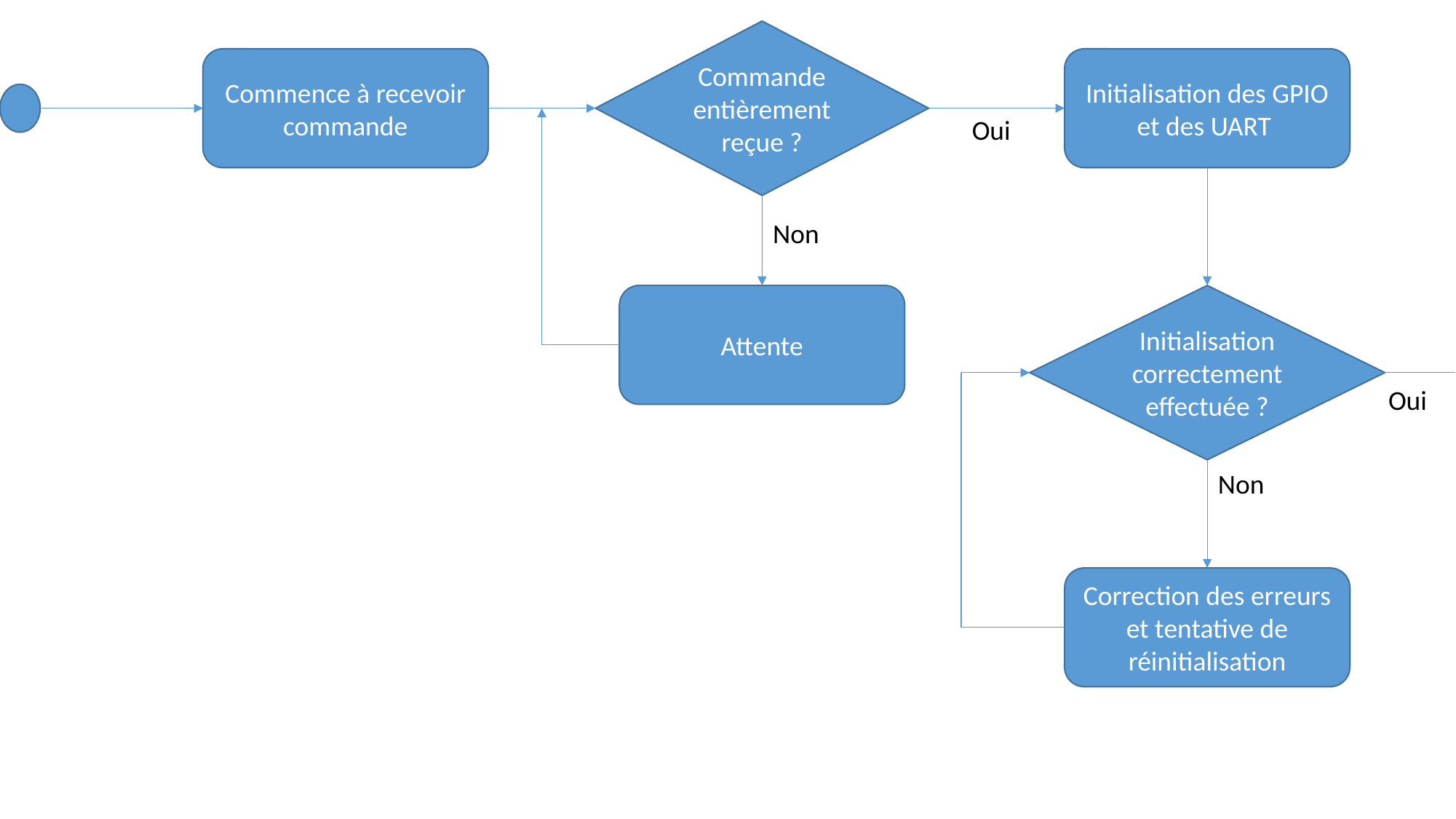

Commande entièrement reçue ?
Commence à recevoir commande
Initialisation des GPIO et des UART

Oui
Non
Attente
Initialisation correctement effectuée ?
Commande arrivée sans erreur ?
Moteurs déjà démarrés ?
Transmission commande via liaison série ou Wifi
Oui
Oui
Oui
Non
Non
Non
Correction des erreurs et tentative de réinitialisation
Remontée de l’erreur
Démarrage et initialisation des moteurs
Transmission de la commande aux moteurs
Remontée des informations à l’utilisateur
Effectuation de la commande par les moteurs